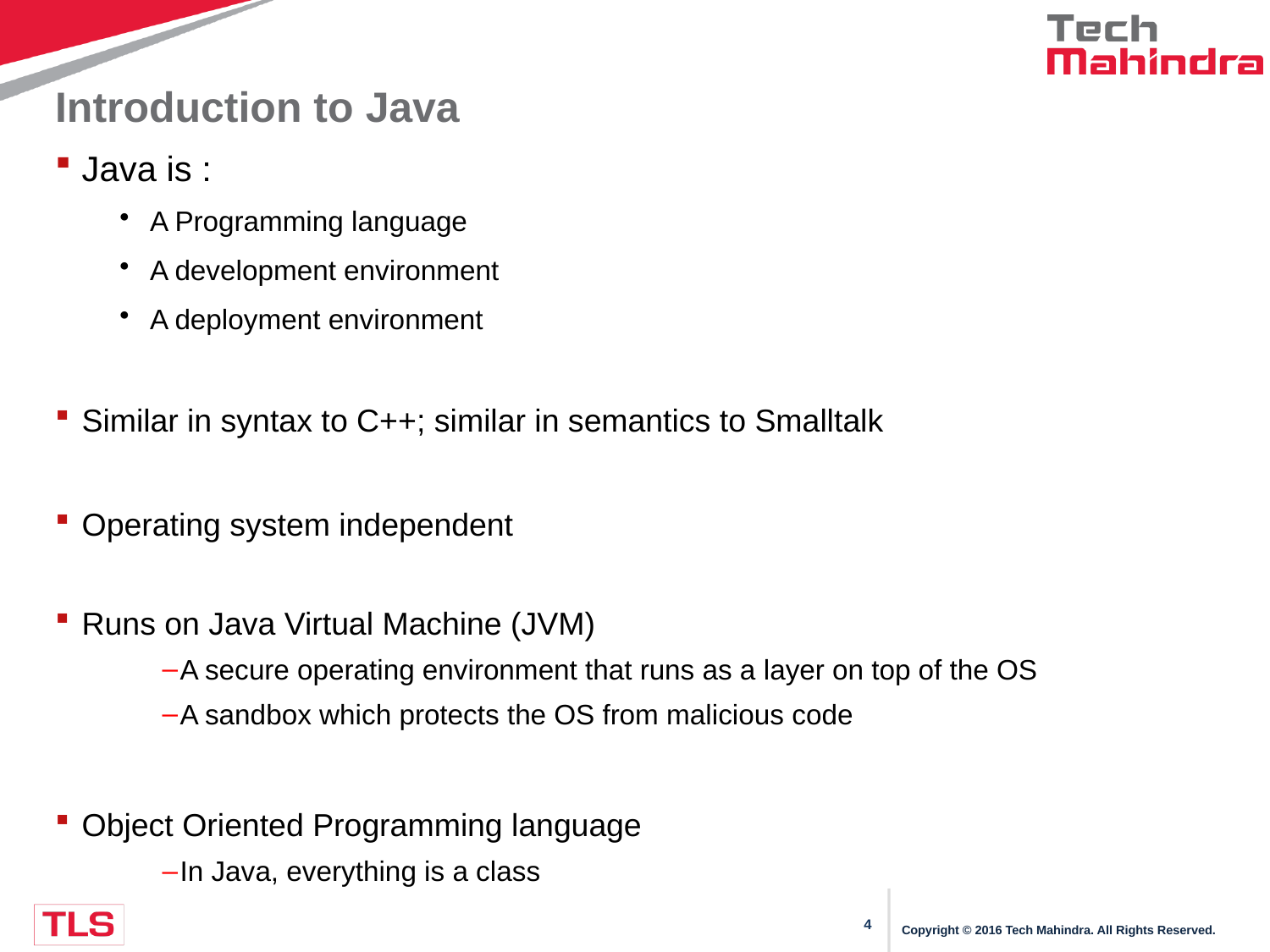

# Introduction to Java
Java is :
A Programming language
A development environment
A deployment environment

Similar in syntax to C++; similar in semantics to Smalltalk

Operating system independent

Runs on Java Virtual Machine (JVM)
A secure operating environment that runs as a layer on top of the OS
A sandbox which protects the OS from malicious code

Object Oriented Programming language
In Java, everything is a class

Copyright © 2016 Tech Mahindra. All Rights Reserved.